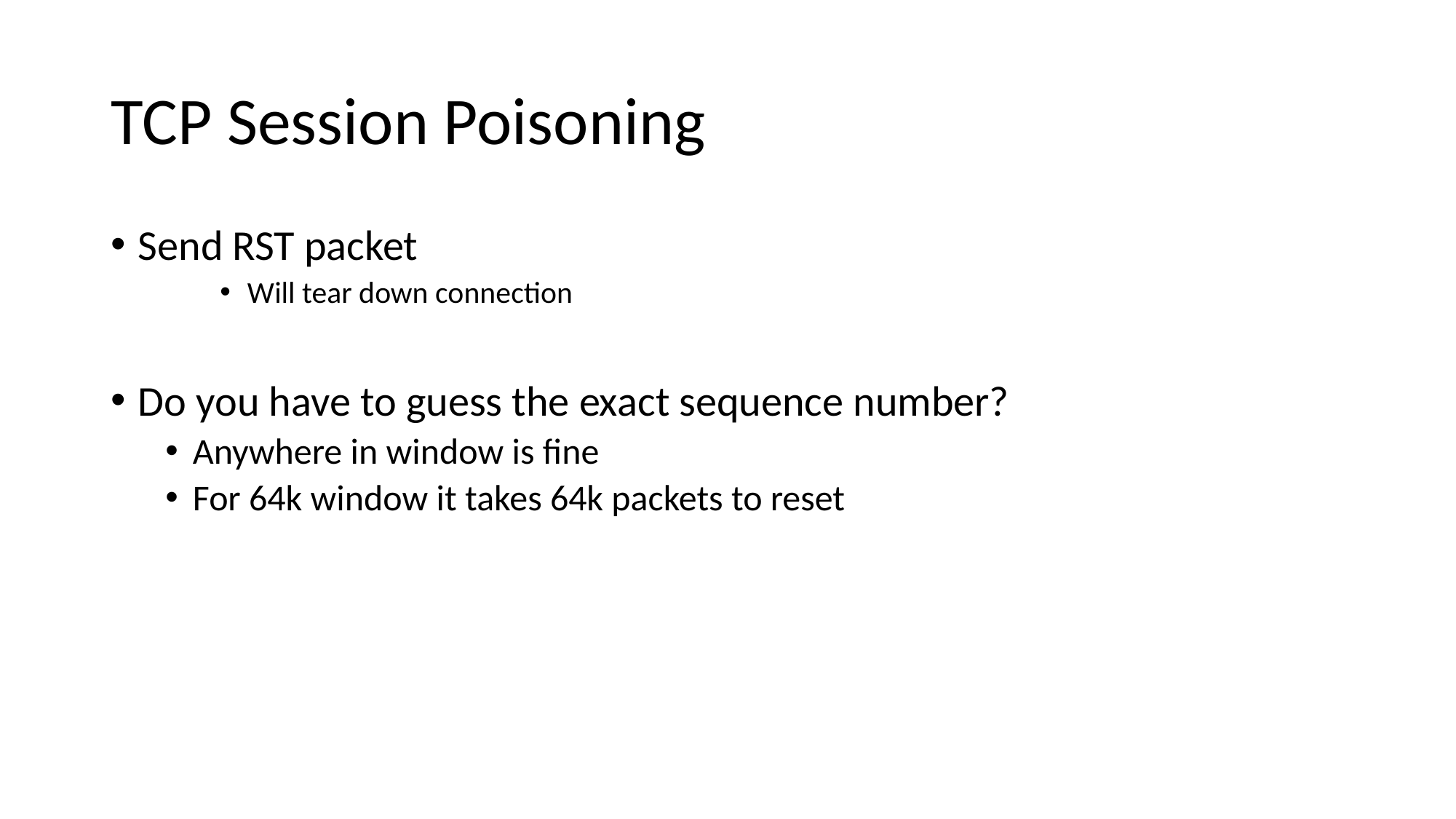

# TCP Session Poisoning
Send RST packet
Will tear down connection

Do you have to guess the exact sequence number?
Anywhere in window is fine
For 64k window it takes 64k packets to reset